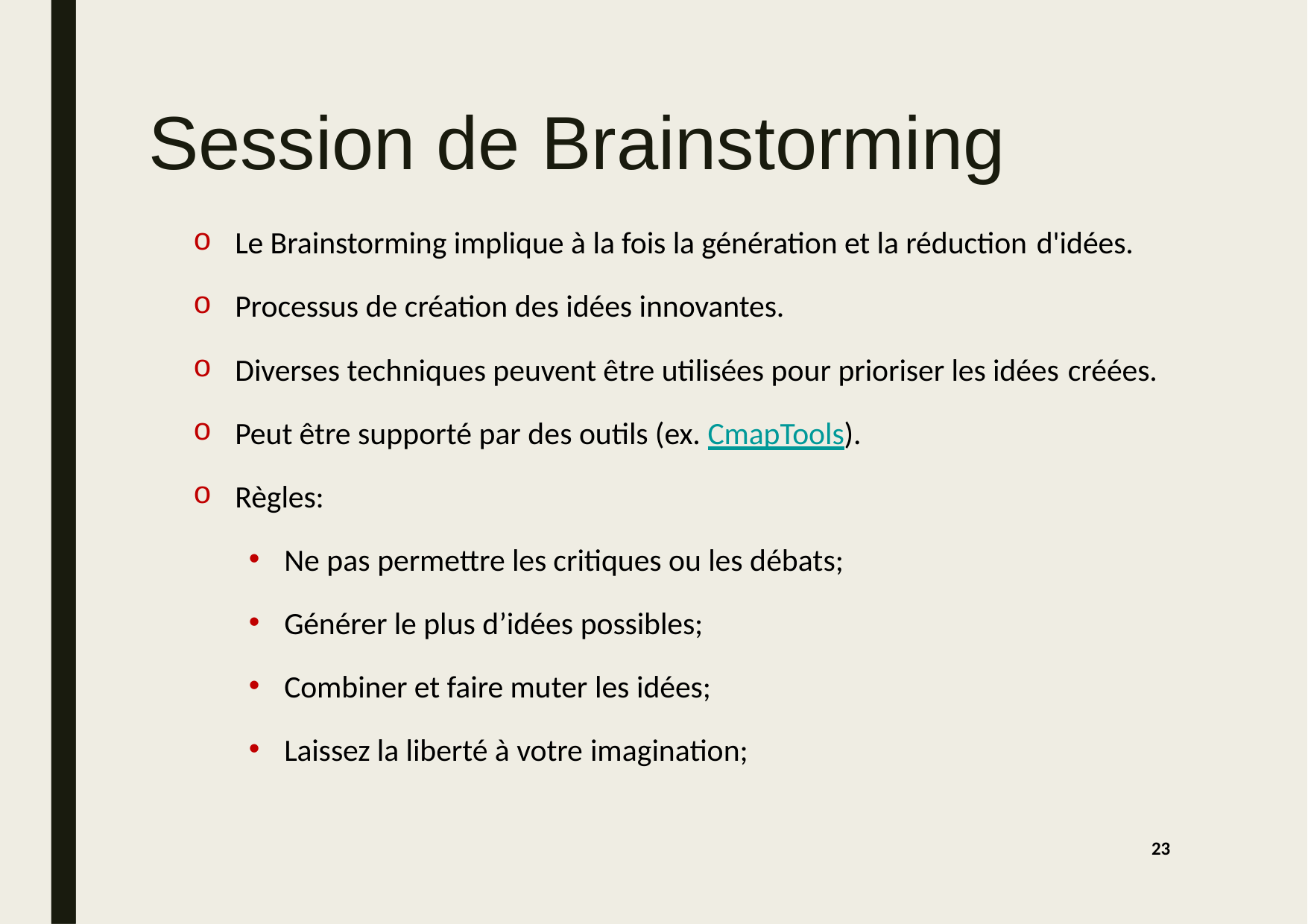

# Session de Brainstorming
Le Brainstorming implique à la fois la génération et la réduction d'idées.
Processus de création des idées innovantes.
Diverses techniques peuvent être utilisées pour prioriser les idées créées.
Peut être supporté par des outils (ex. CmapTools).
Règles:
Ne pas permettre les critiques ou les débats;
Générer le plus d’idées possibles;
Combiner et faire muter les idées;
Laissez la liberté à votre imagination;
23